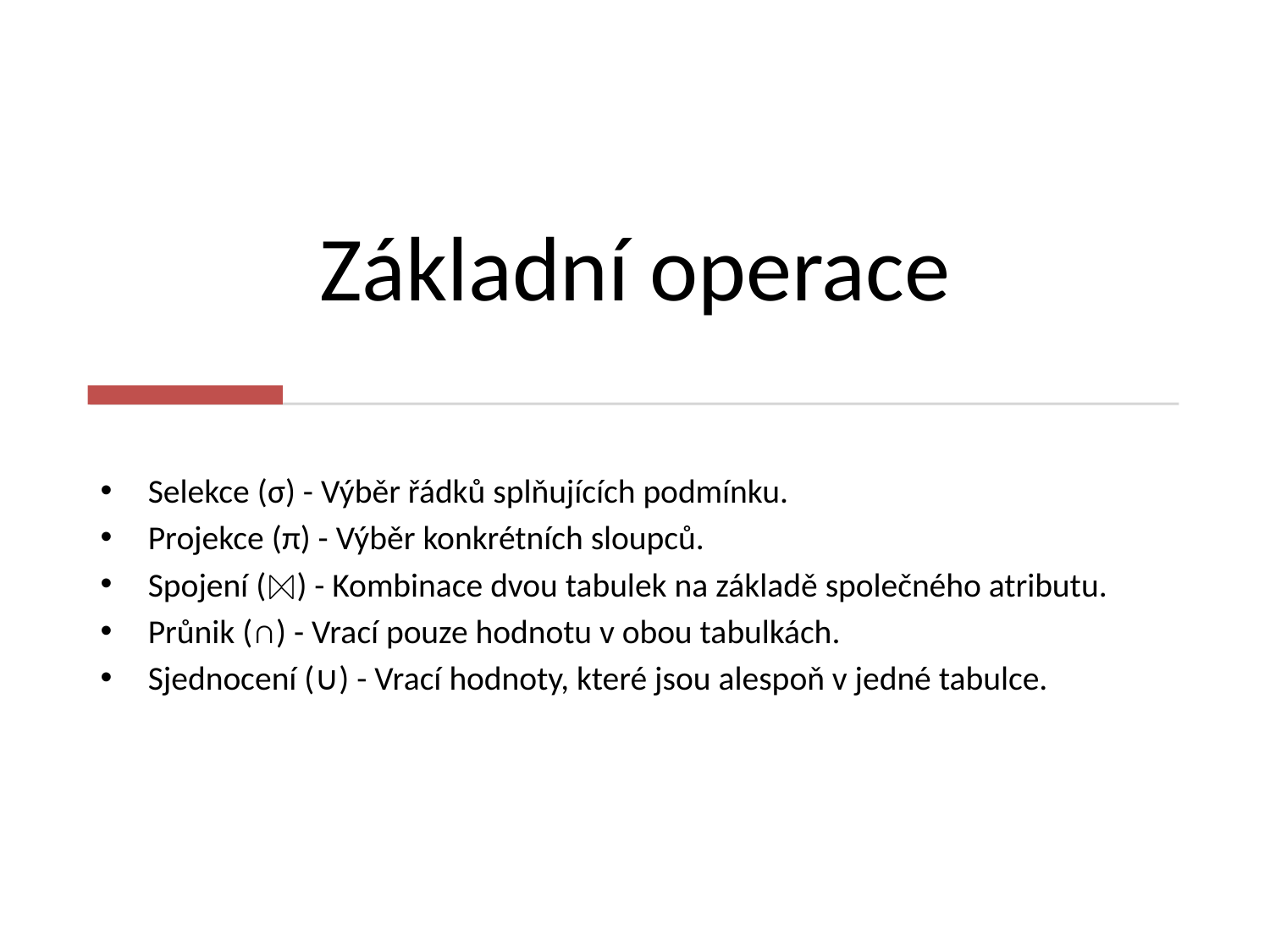

# Základní operace

Selekce (σ) - Výběr řádků splňujících podmínku.
Projekce (π) - Výběr konkrétních sloupců.
Spojení (⨝) - Kombinace dvou tabulek na základě společného atributu.
Průnik (∩) - Vrací pouze hodnotu v obou tabulkách.
Sjednocení (∪) - Vrací hodnoty, které jsou alespoň v jedné tabulce.